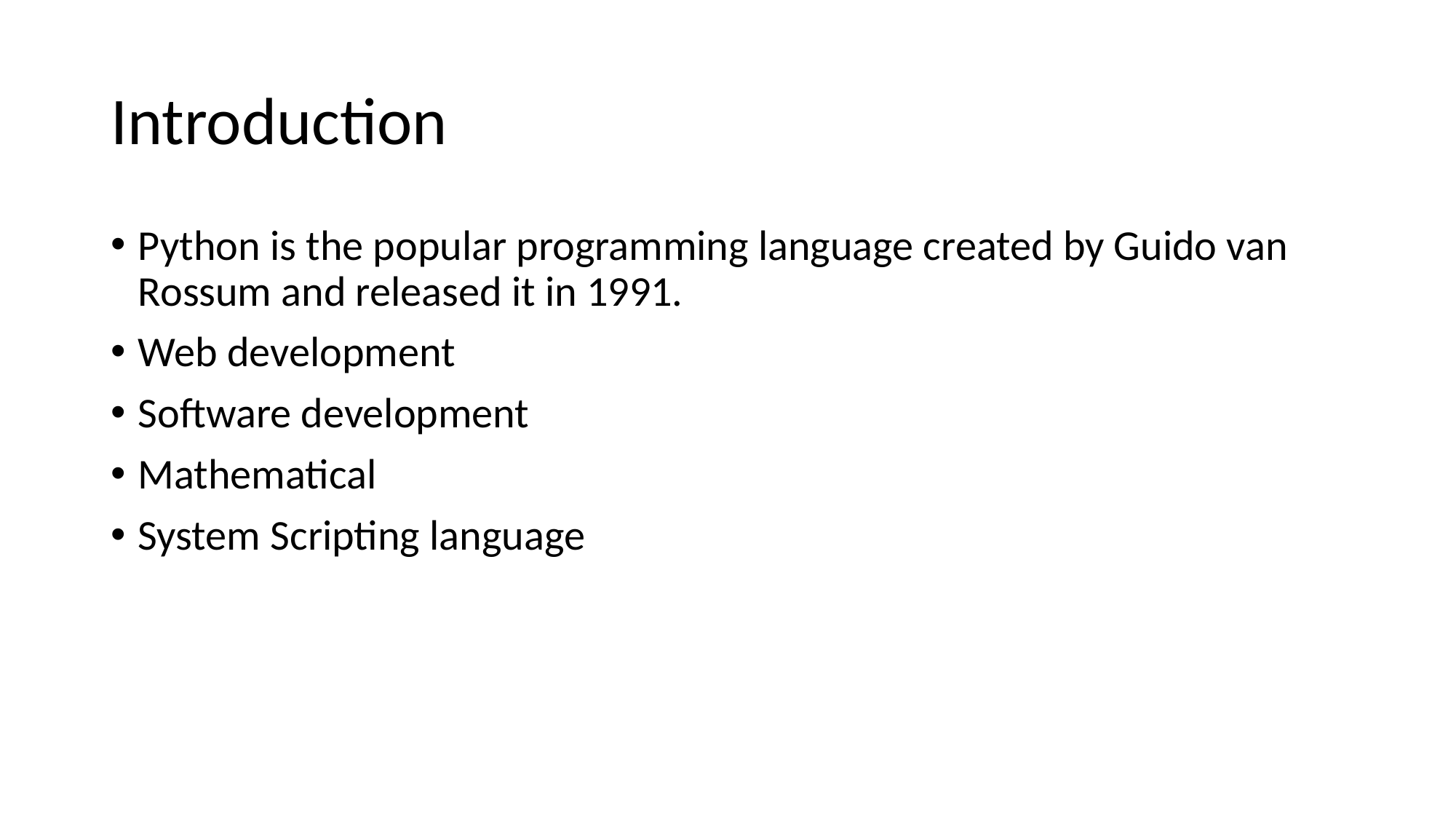

# Introduction
Python is the popular programming language created by Guido van Rossum and released it in 1991.
Web development
Software development
Mathematical
System Scripting language